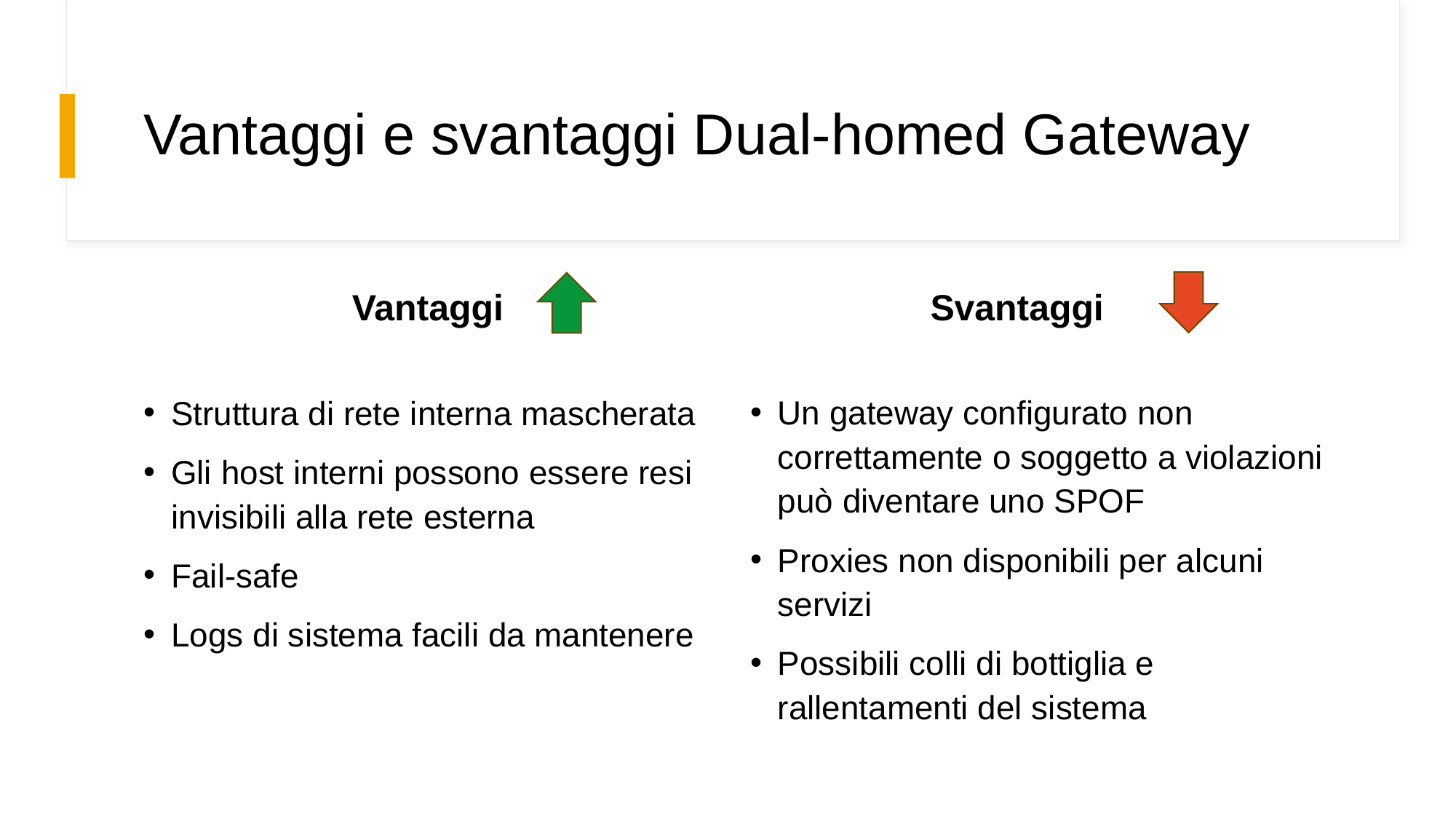

# Vantaggi e svantaggi Dual-homed Gateway
Vantaggi
Svantaggi

Un gateway configurato non correttamente o soggetto a violazioni può diventare uno SPOF
Proxies non disponibili per alcuni servizi
Possibili colli di bottiglia e rallentamenti del sistema
Struttura di rete interna mascherata
Gli host interni possono essere resi invisibili alla rete esterna
Fail-safe
Logs di sistema facili da mantenere